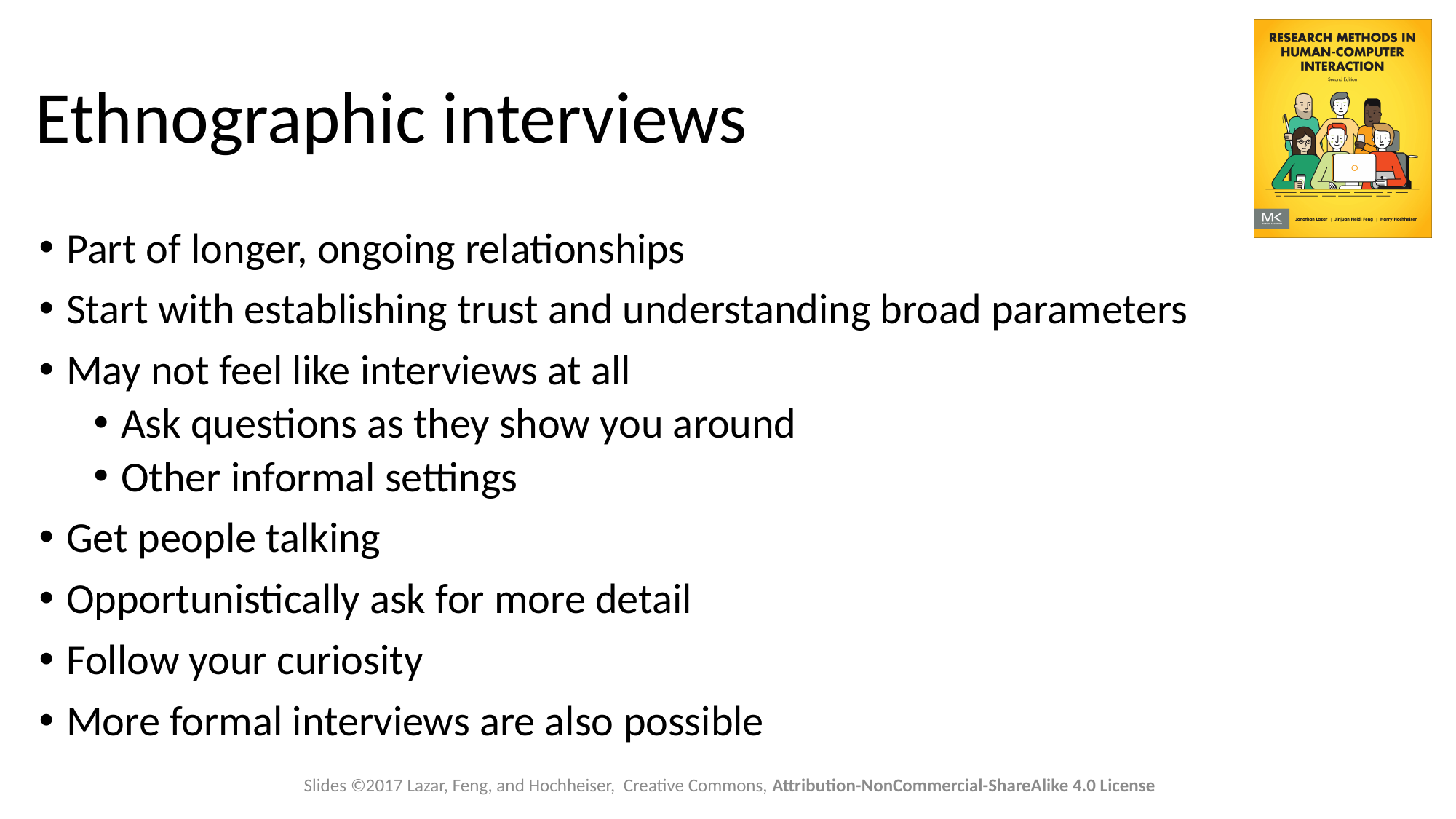

# Ethnographic interviews
Part of longer, ongoing relationships
Start with establishing trust and understanding broad parameters
May not feel like interviews at all
Ask questions as they show you around
Other informal settings
Get people talking
Opportunistically ask for more detail
Follow your curiosity
More formal interviews are also possible